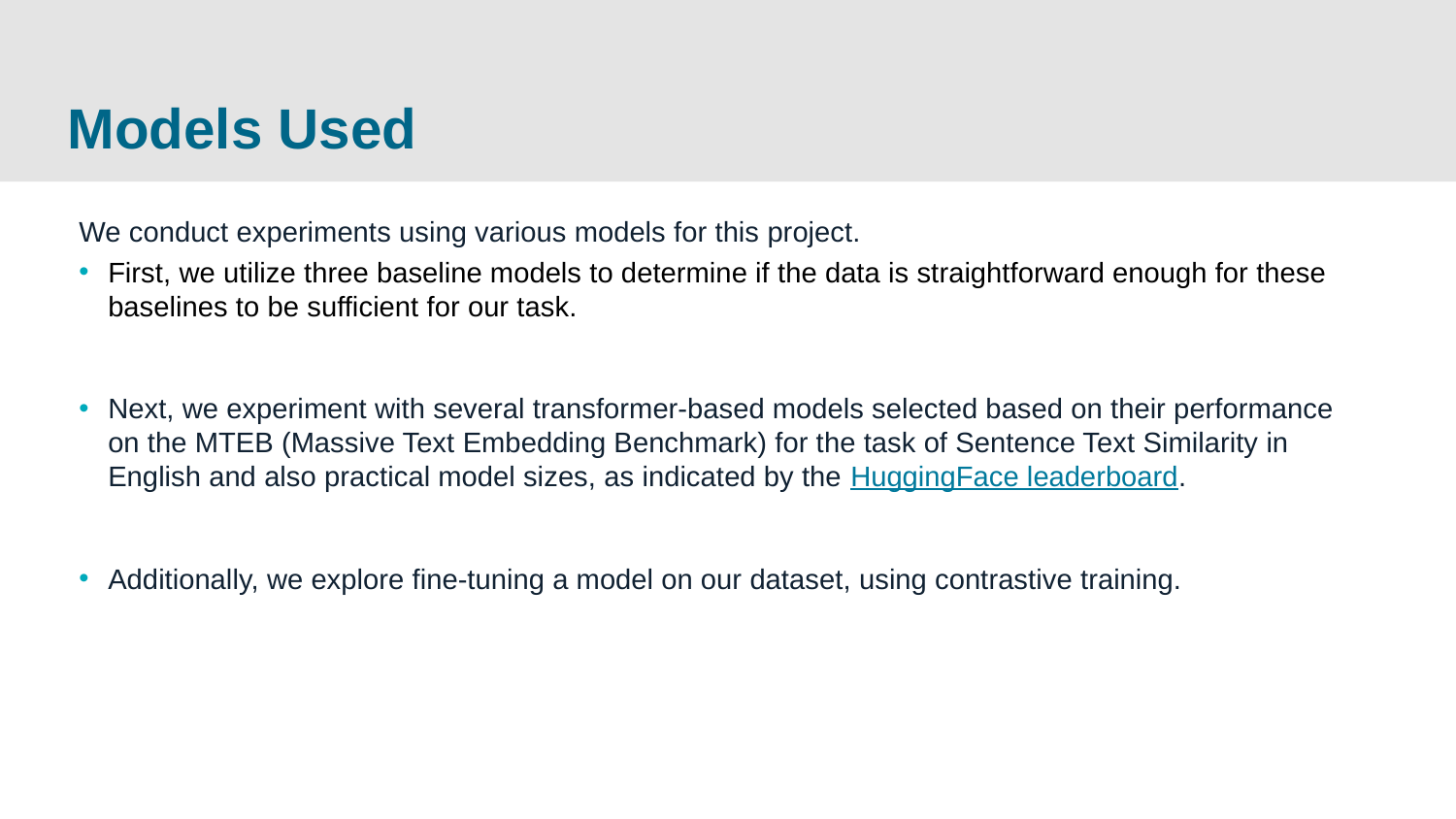

# Models Used
We conduct experiments using various models for this project.
First, we utilize three baseline models to determine if the data is straightforward enough for these baselines to be sufficient for our task.

Next, we experiment with several transformer-based models selected based on their performance on the MTEB (Massive Text Embedding Benchmark) for the task of Sentence Text Similarity in English and also practical model sizes, as indicated by the HuggingFace leaderboard.

Additionally, we explore fine-tuning a model on our dataset, using contrastive training.